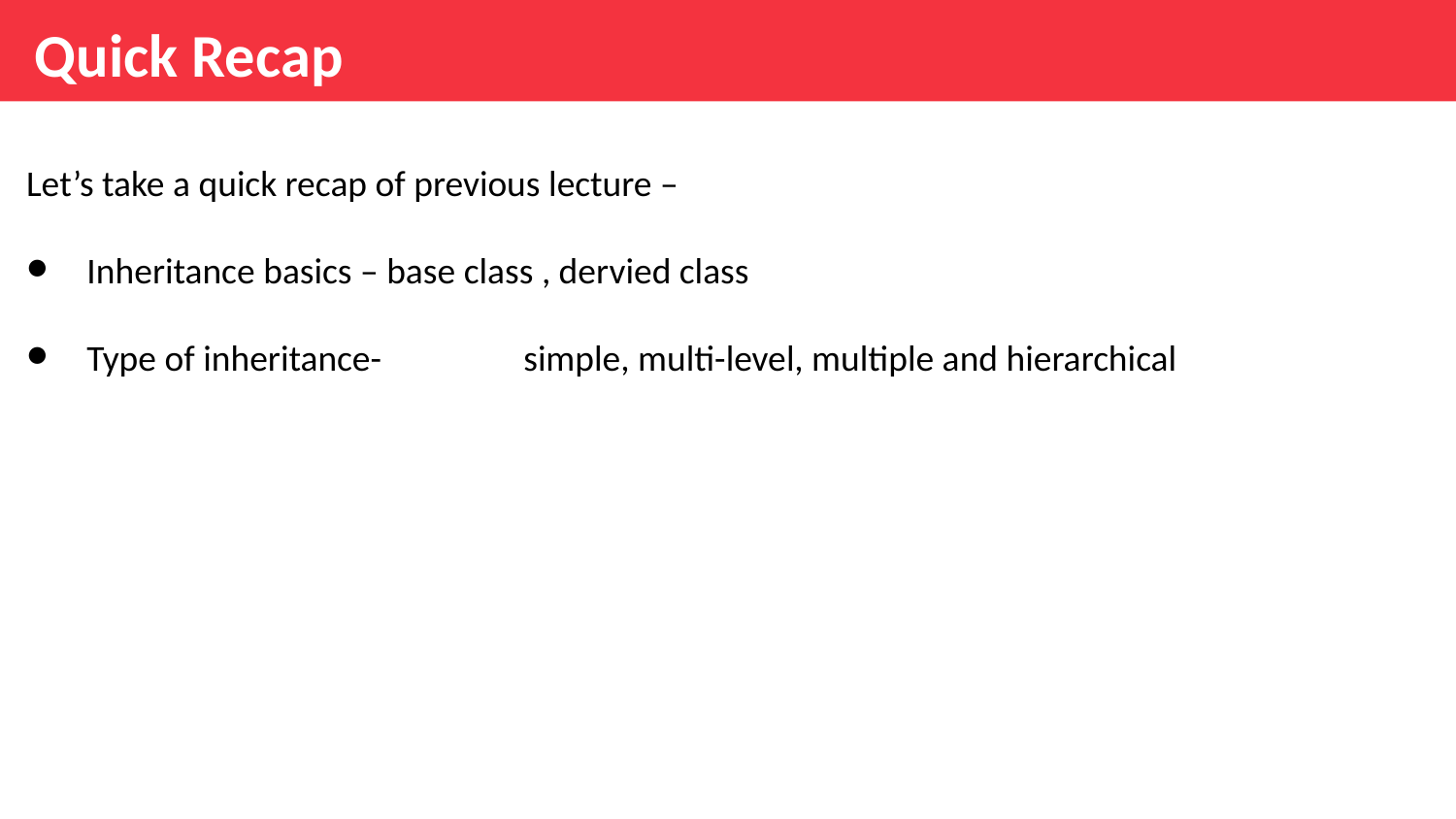

Quick Recap

Let’s take a quick recap of previous lecture –
Inheritance basics – base class , dervied class
Type of inheritance- 	simple, multi-level, multiple and hierarchical